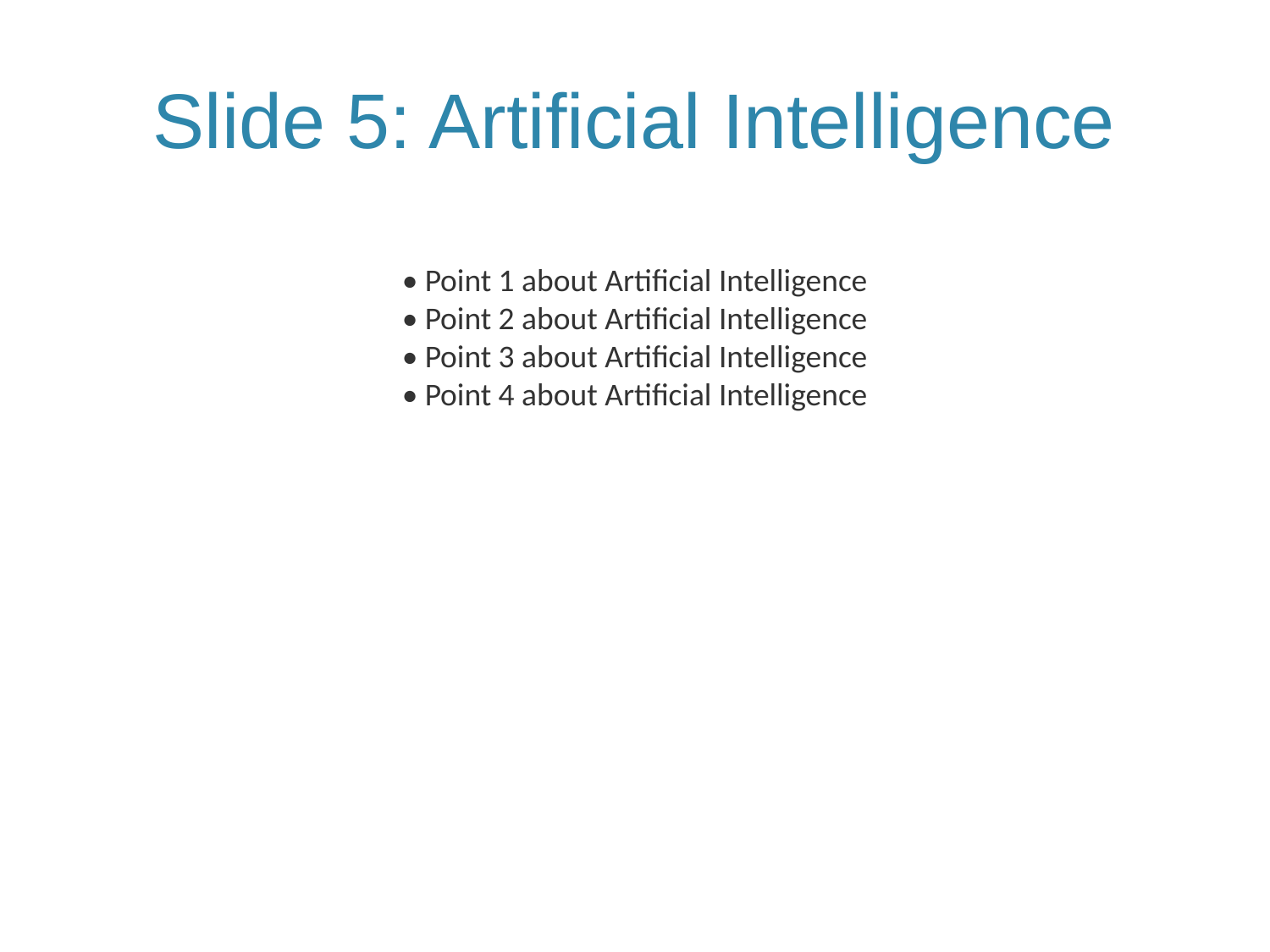

# Slide 5: Artificial Intelligence

• Point 1 about Artificial Intelligence
• Point 2 about Artificial Intelligence
• Point 3 about Artificial Intelligence
• Point 4 about Artificial Intelligence